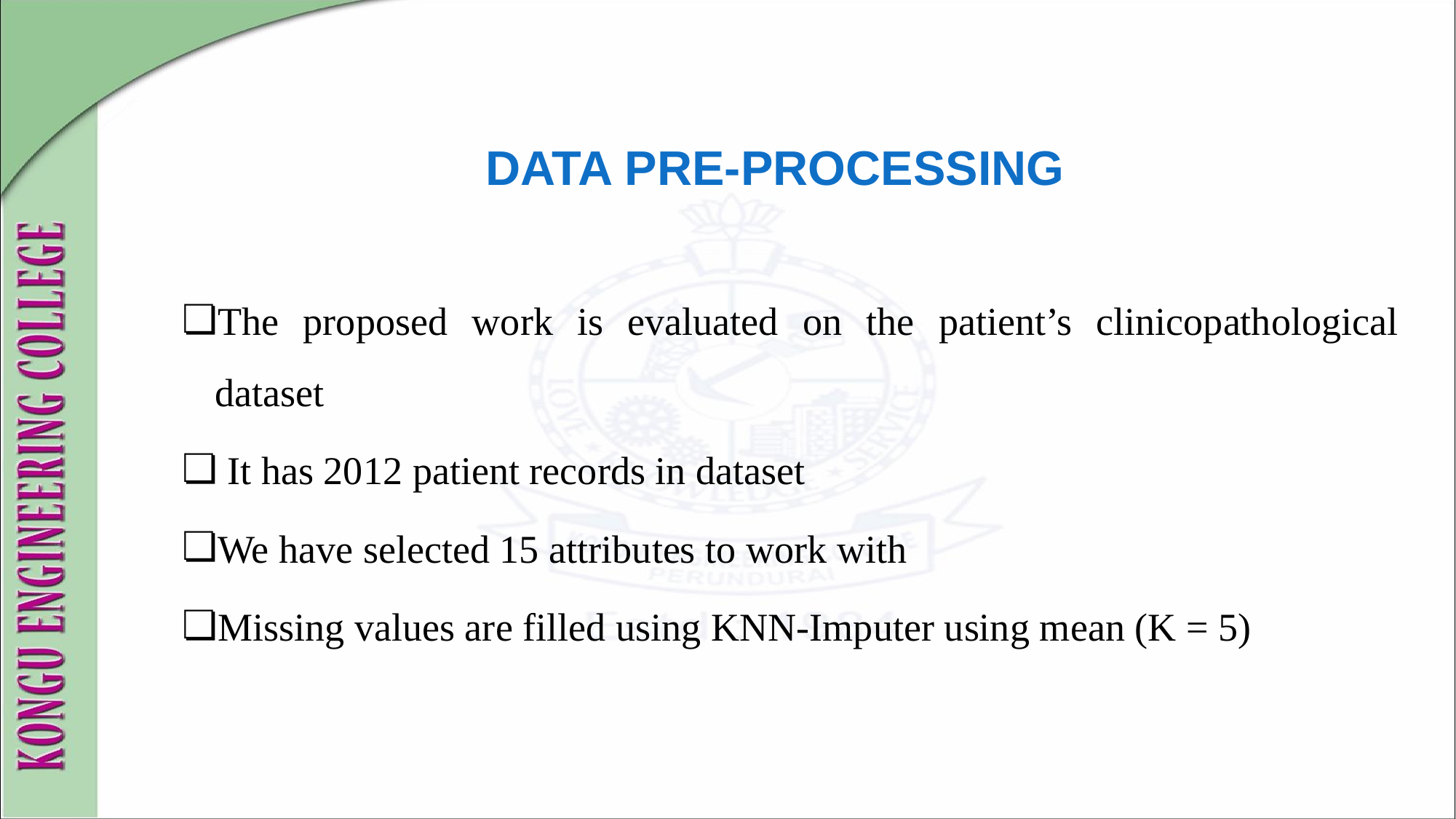

# DATA PRE-PROCESSING

The proposed work is evaluated on the patient’s clinicopathological dataset
 It has 2012 patient records in dataset
We have selected 15 attributes to work with
Missing values are filled using KNN-Imputer using mean (K = 5)